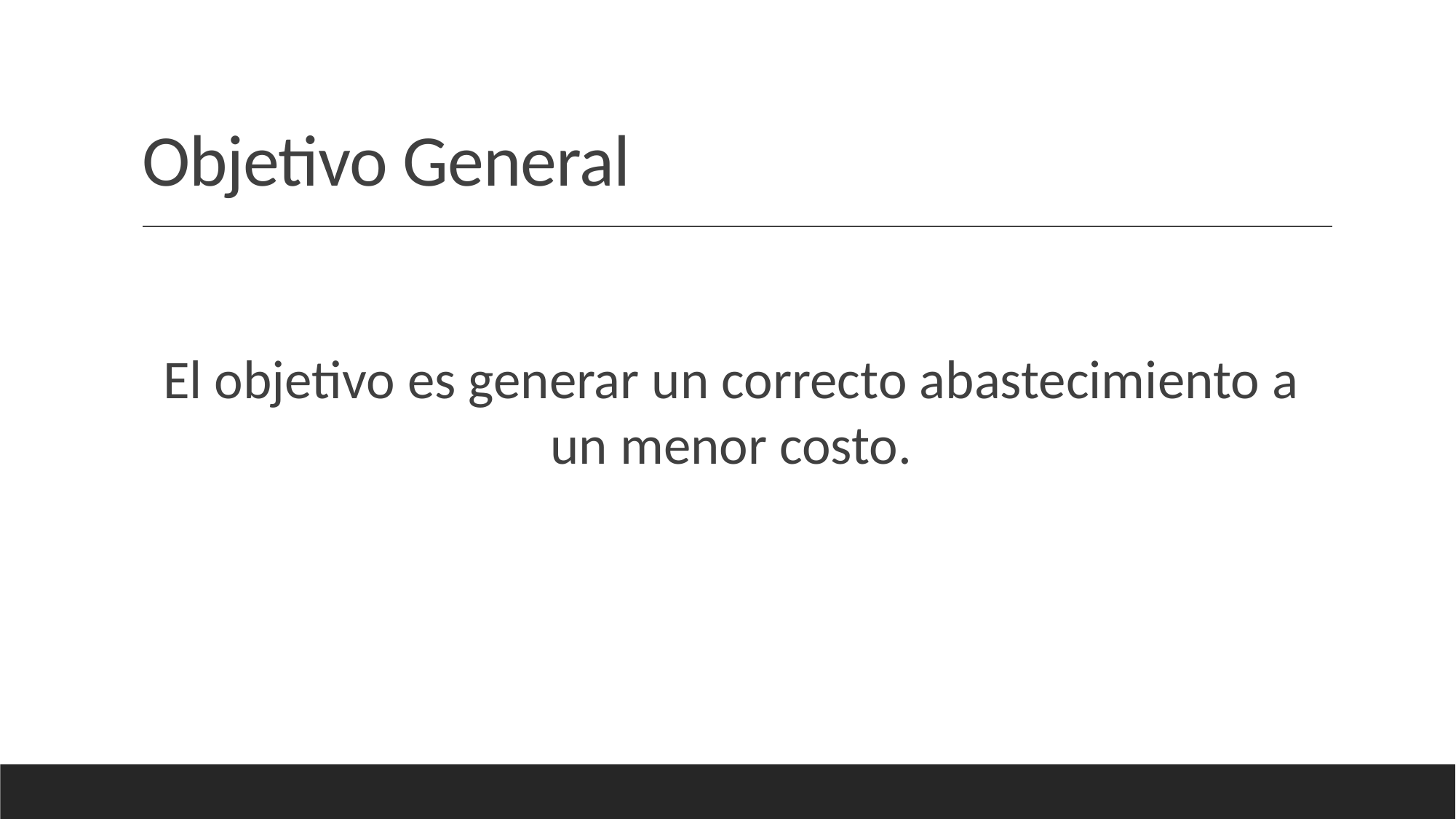

# Objetivo General

El objetivo es generar un correcto abastecimiento a un menor costo.